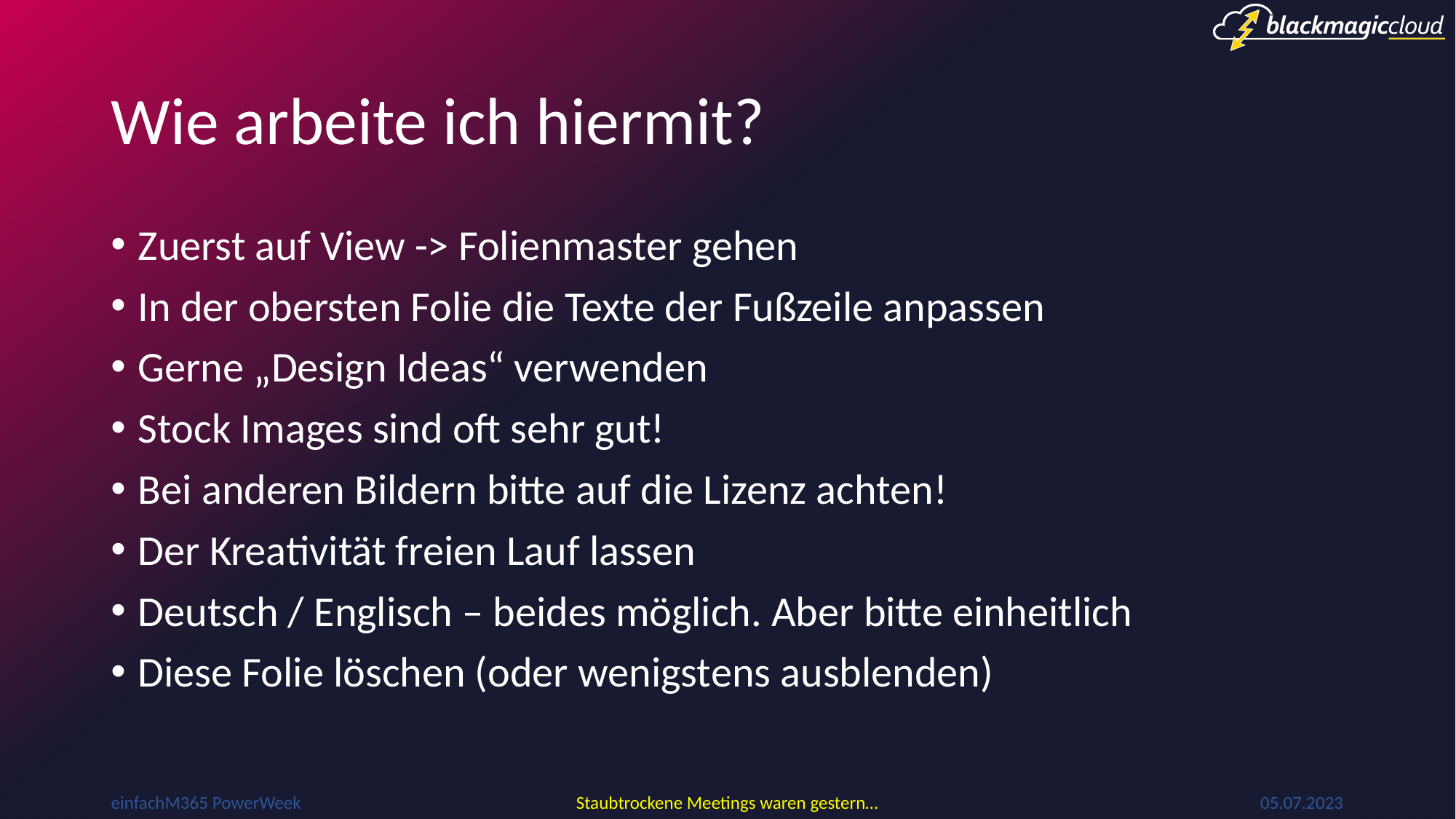

# Wie arbeite ich hiermit?
Zuerst auf View -> Folienmaster gehen
In der obersten Folie die Texte der Fußzeile anpassen
Gerne „Design Ideas“ verwenden
Stock Images sind oft sehr gut!
Bei anderen Bildern bitte auf die Lizenz achten!
Der Kreativität freien Lauf lassen
Deutsch / Englisch – beides möglich. Aber bitte einheitlich
Diese Folie löschen (oder wenigstens ausblenden)